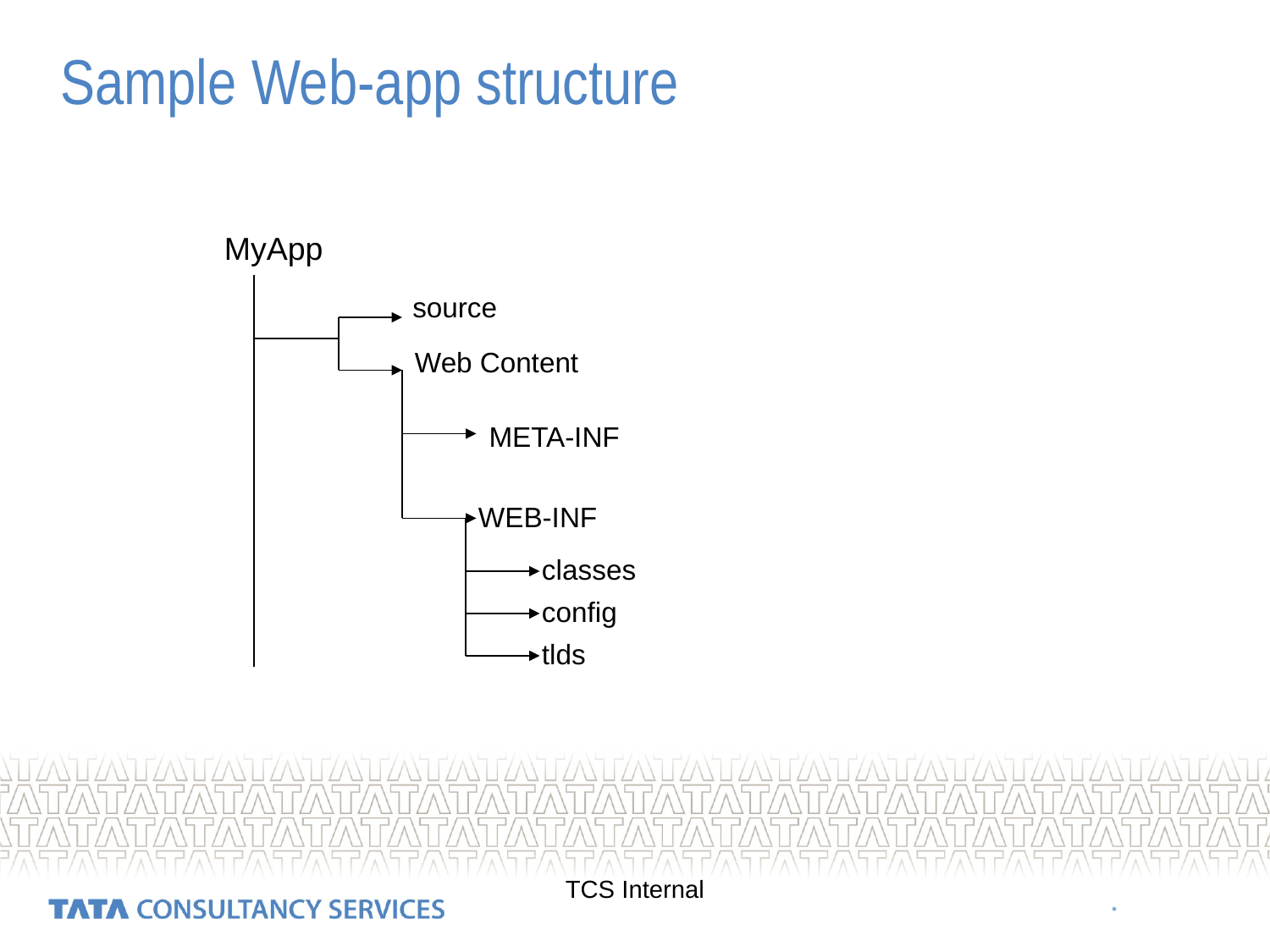

# Sample Web-app structure
MyApp
source
Web Content
META-INF
WEB-INF
classes
config
tlds
TCS Internal